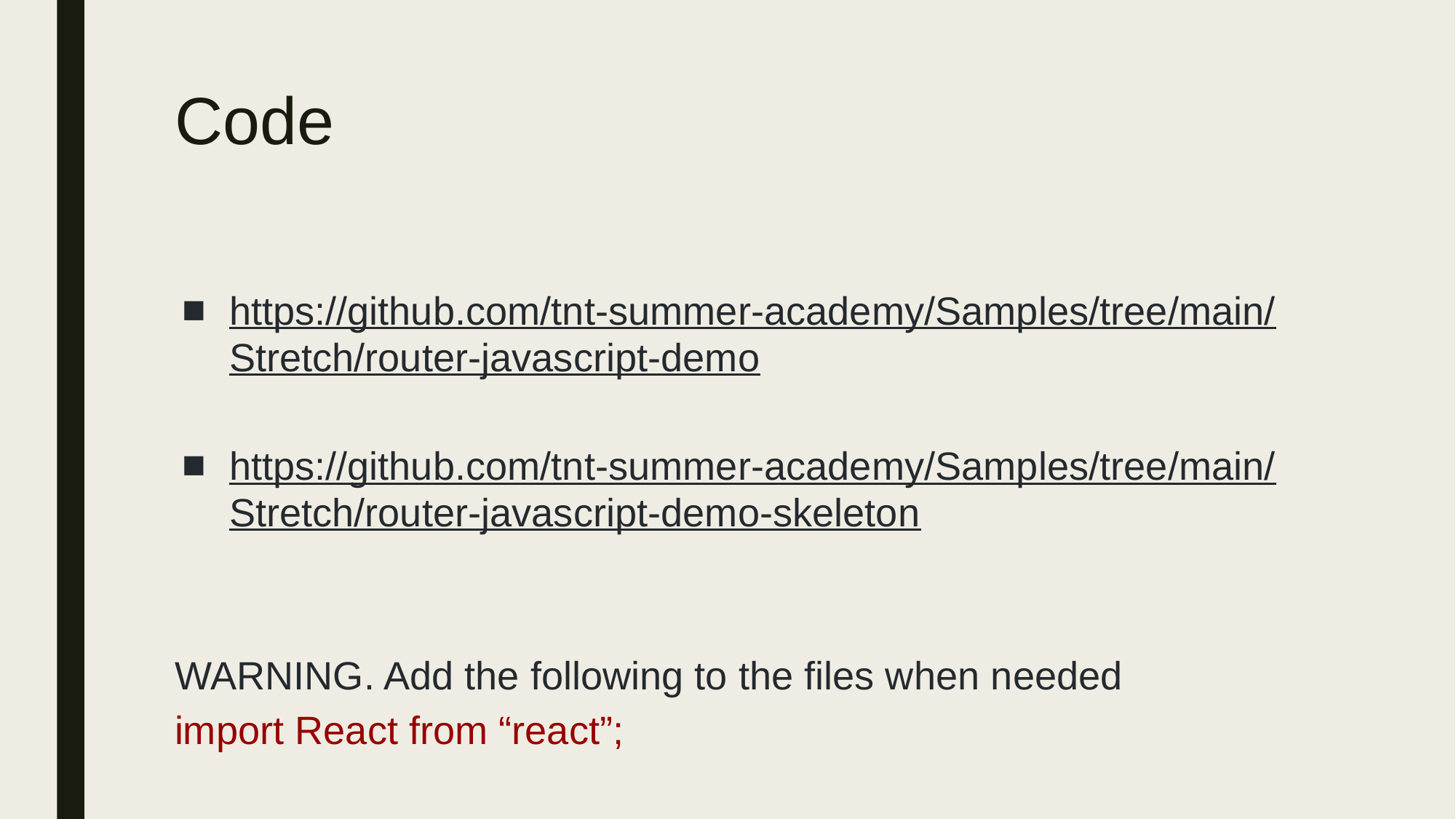

# Code
https://github.com/tnt-summer-academy/Samples/tree/main/Stretch/router-javascript-demo
https://github.com/tnt-summer-academy/Samples/tree/main/Stretch/router-javascript-demo-skeleton

WARNING. Add the following to the files when needed
import React from “react”;